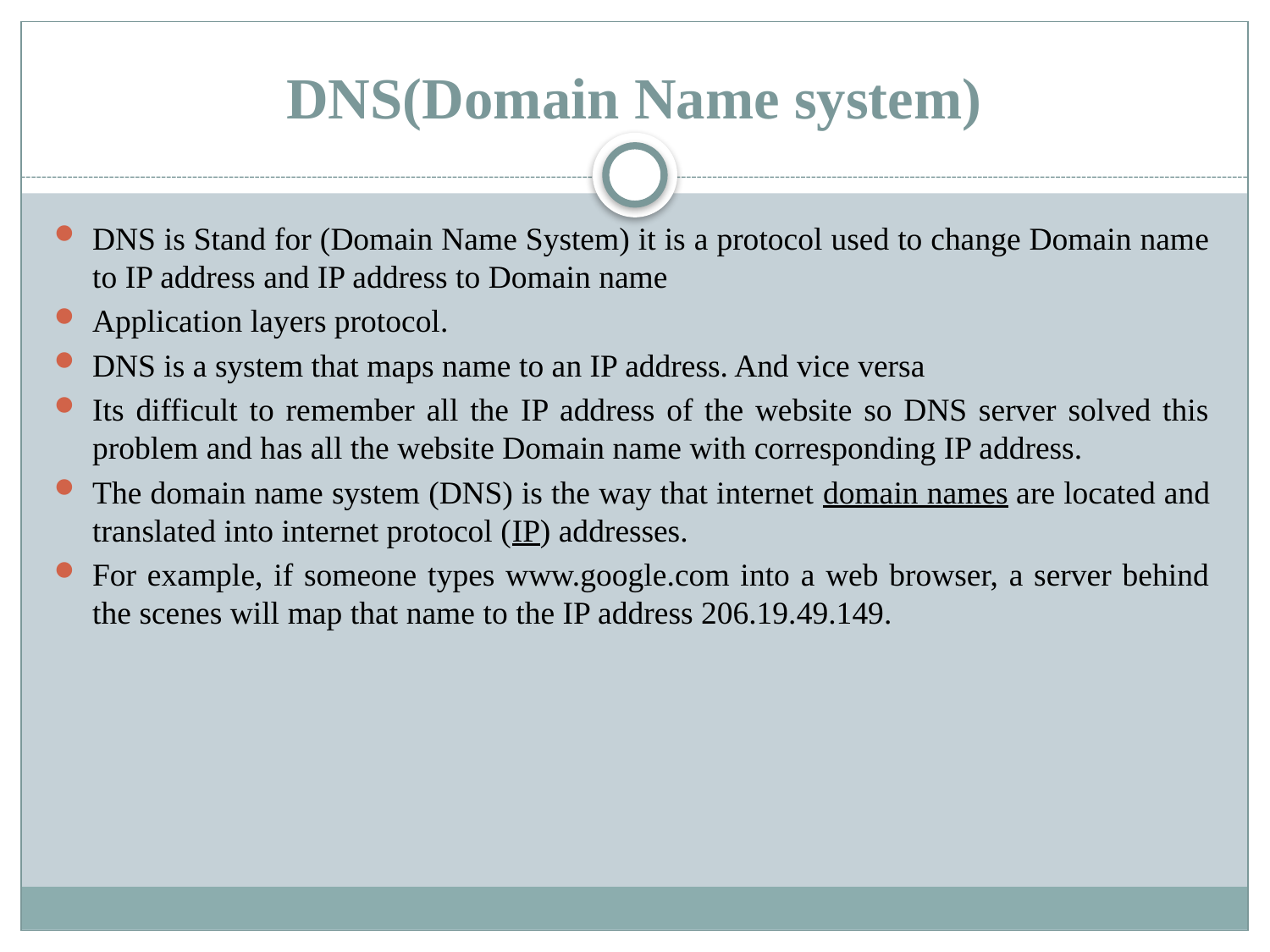

# DNS(Domain Name system)
DNS is Stand for (Domain Name System) it is a protocol used to change Domain name to IP address and IP address to Domain name
Application layers protocol.
DNS is a system that maps name to an IP address. And vice versa
Its difficult to remember all the IP address of the website so DNS server solved this problem and has all the website Domain name with corresponding IP address.
The domain name system (DNS) is the way that internet domain names are located and translated into internet protocol (IP) addresses.
For example, if someone types www.google.com into a web browser, a server behind the scenes will map that name to the IP address 206.19.49.149.